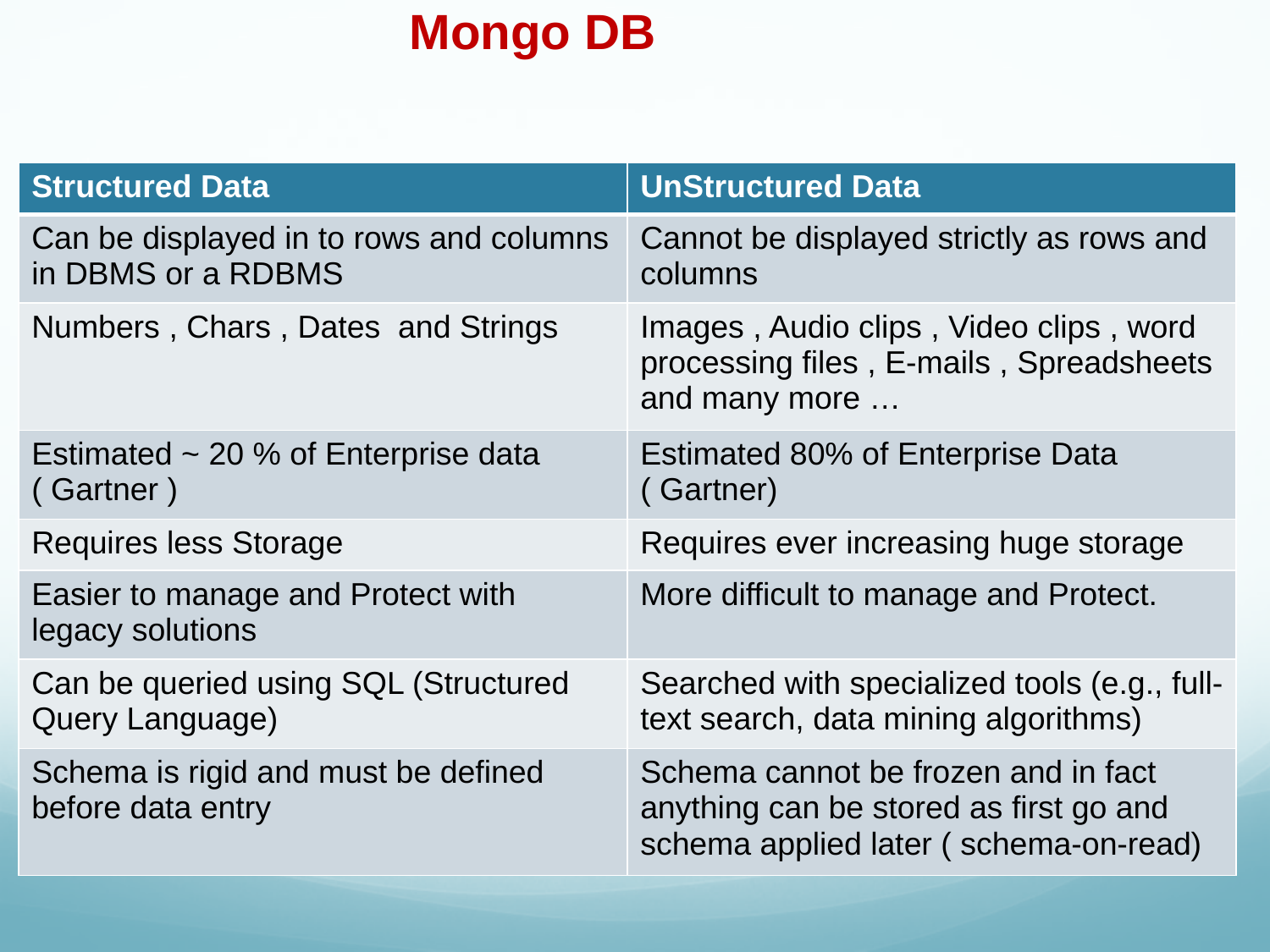

Mongo DB
| Structured Data | UnStructured Data |
| --- | --- |
| Can be displayed in to rows and columns in DBMS or a RDBMS | Cannot be displayed strictly as rows and columns |
| Numbers , Chars , Dates and Strings | Images , Audio clips , Video clips , word processing files , E-mails , Spreadsheets and many more … |
| Estimated ~ 20 % of Enterprise data ( Gartner ) | Estimated 80% of Enterprise Data ( Gartner) |
| Requires less Storage | Requires ever increasing huge storage |
| Easier to manage and Protect with legacy solutions | More difficult to manage and Protect. |
| Can be queried using SQL (Structured Query Language) | Searched with specialized tools (e.g., full-text search, data mining algorithms) |
| Schema is rigid and must be defined before data entry | Schema cannot be frozen and in fact anything can be stored as first go and schema applied later ( schema-on-read) |